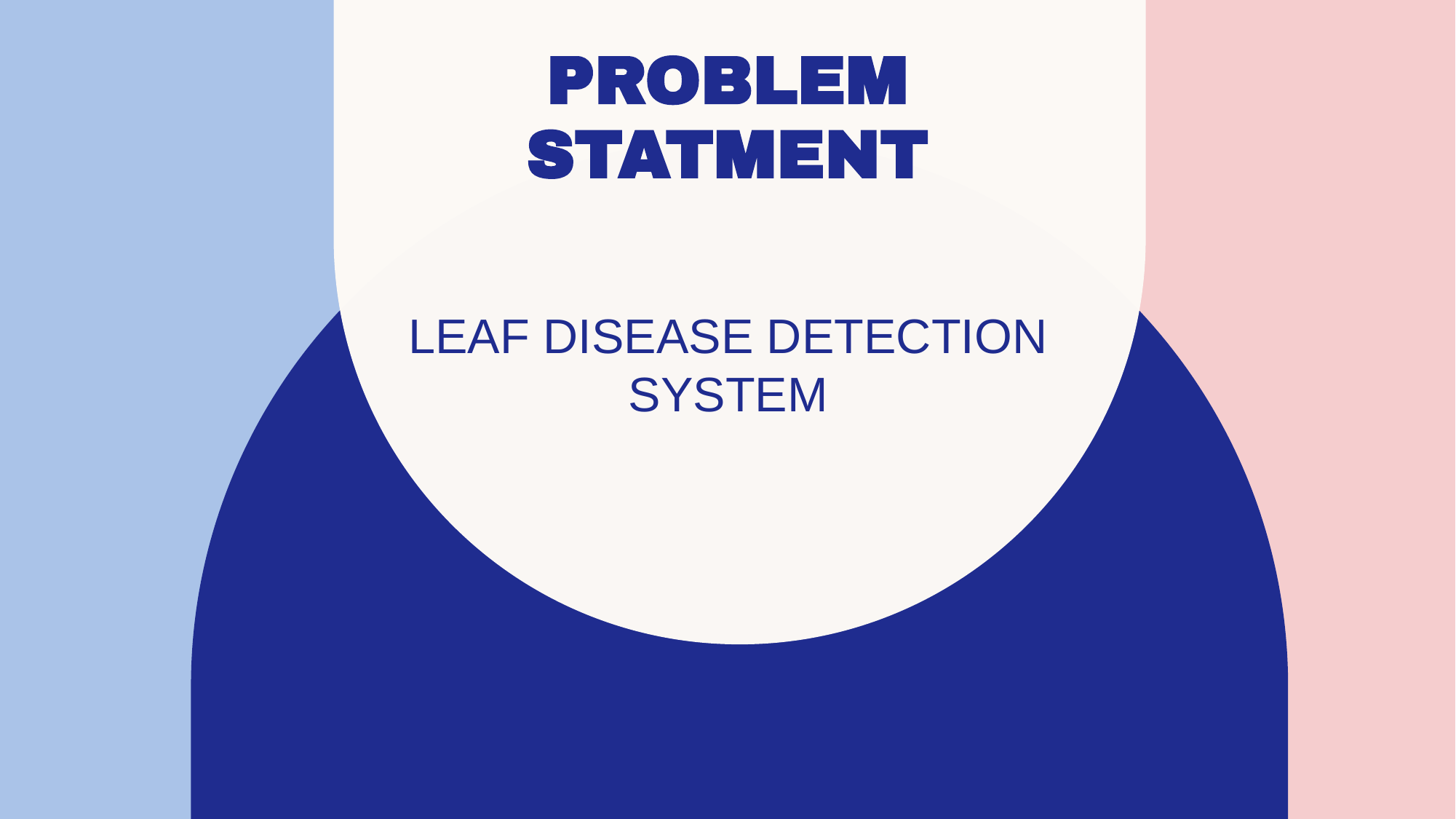

# PROBLEM STATMENT
LEAF DISEASE DETECTION SYSTEM